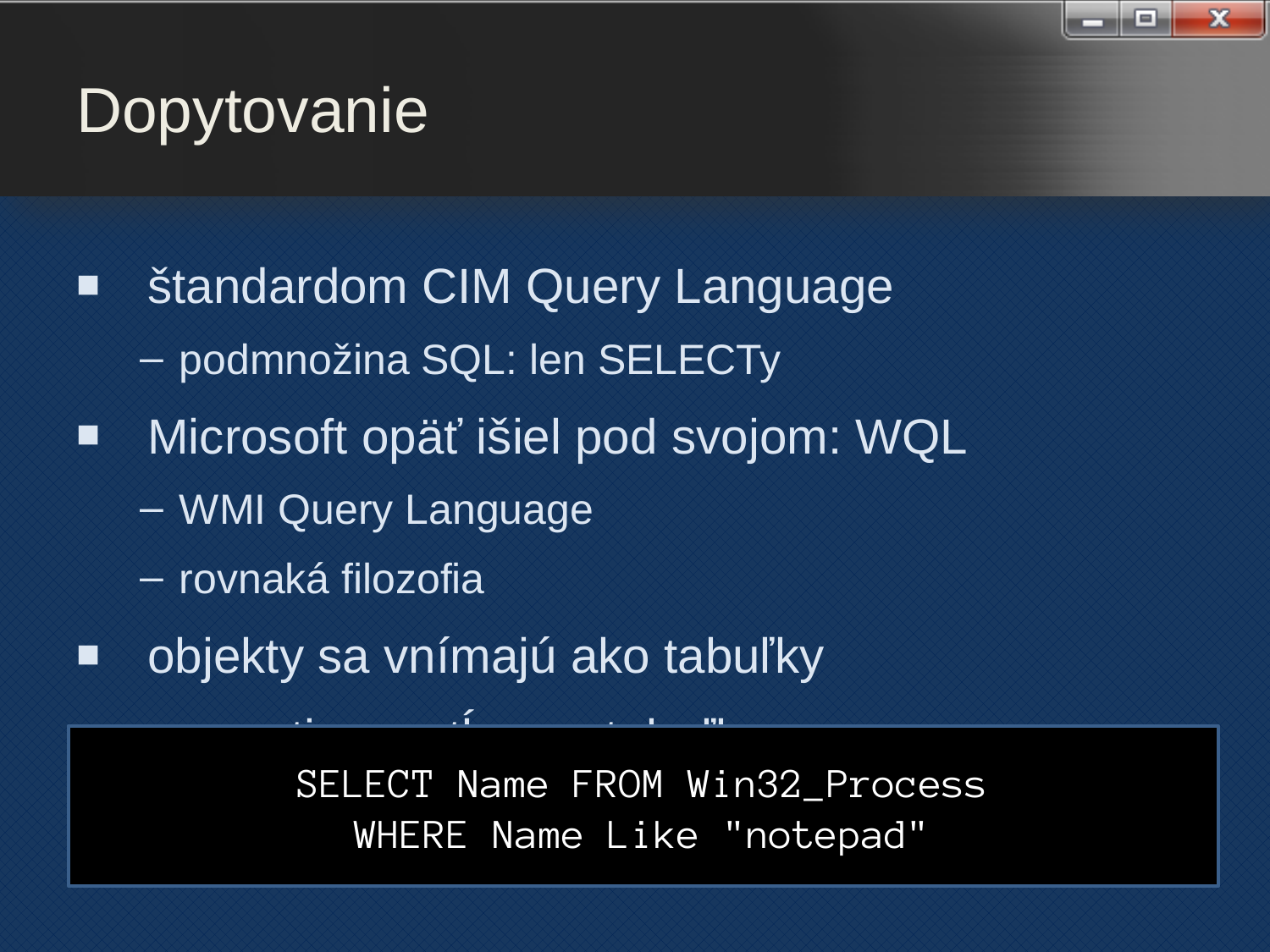

# Dopytovanie
štandardom CIM Query Language
podmnožina SQL: len SELECTy
Microsoft opäť išiel pod svojom: WQL
WMI Query Language
rovnaká filozofia
objekty sa vnímajú ako tabuľky
properties = stĺpce v tabuľke
SELECT Name FROM Win32_Process
WHERE Name Like "notepad"